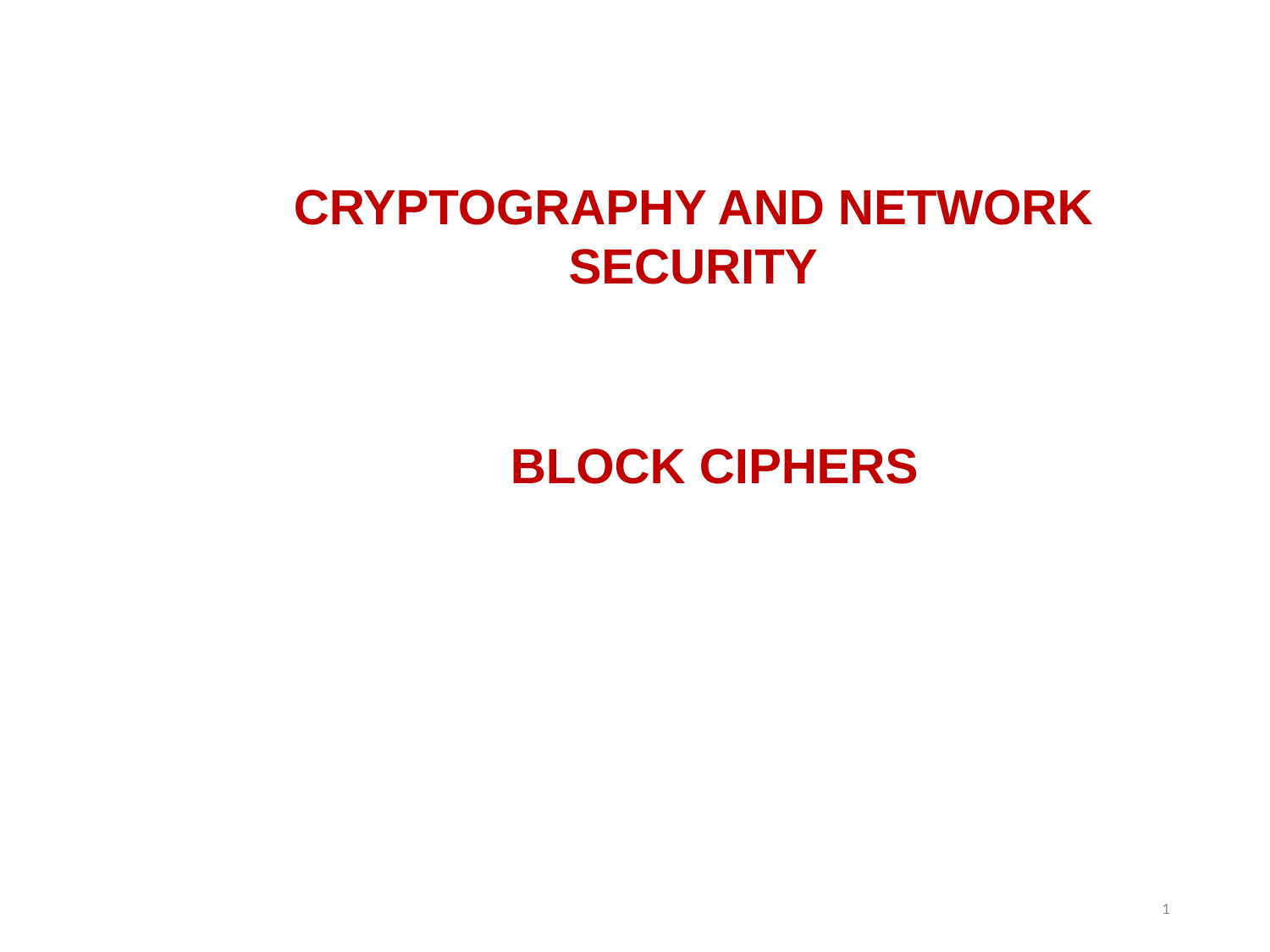

CRYPTOGRAPHY AND NETWORK SECURITY

BLOCK CIPHERS

1